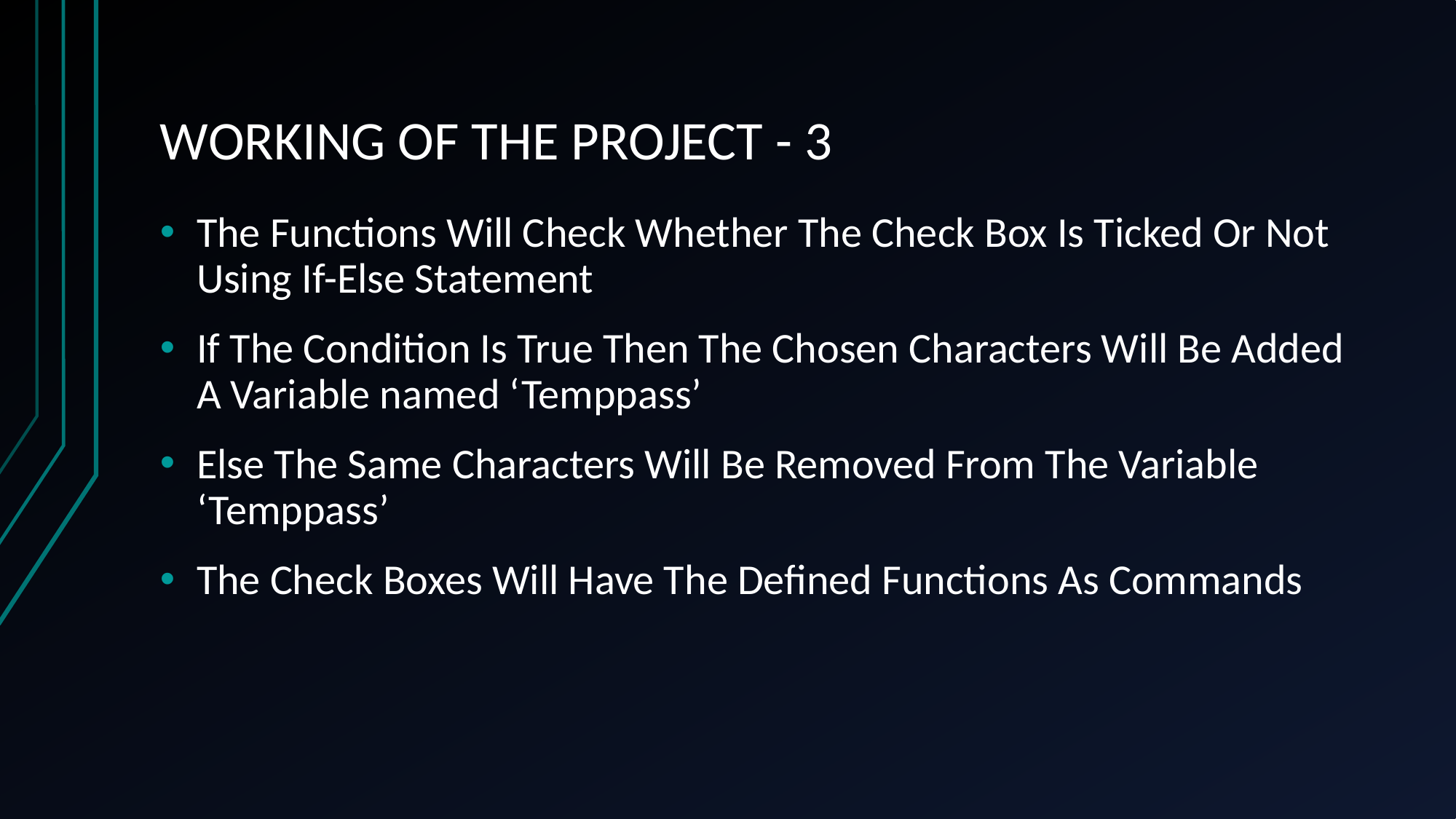

# WORKING OF THE PROJECT - 3
The Functions Will Check Whether The Check Box Is Ticked Or Not Using If-Else Statement
If The Condition Is True Then The Chosen Characters Will Be Added A Variable named ‘Temppass’
Else The Same Characters Will Be Removed From The Variable ‘Temppass’
The Check Boxes Will Have The Defined Functions As Commands